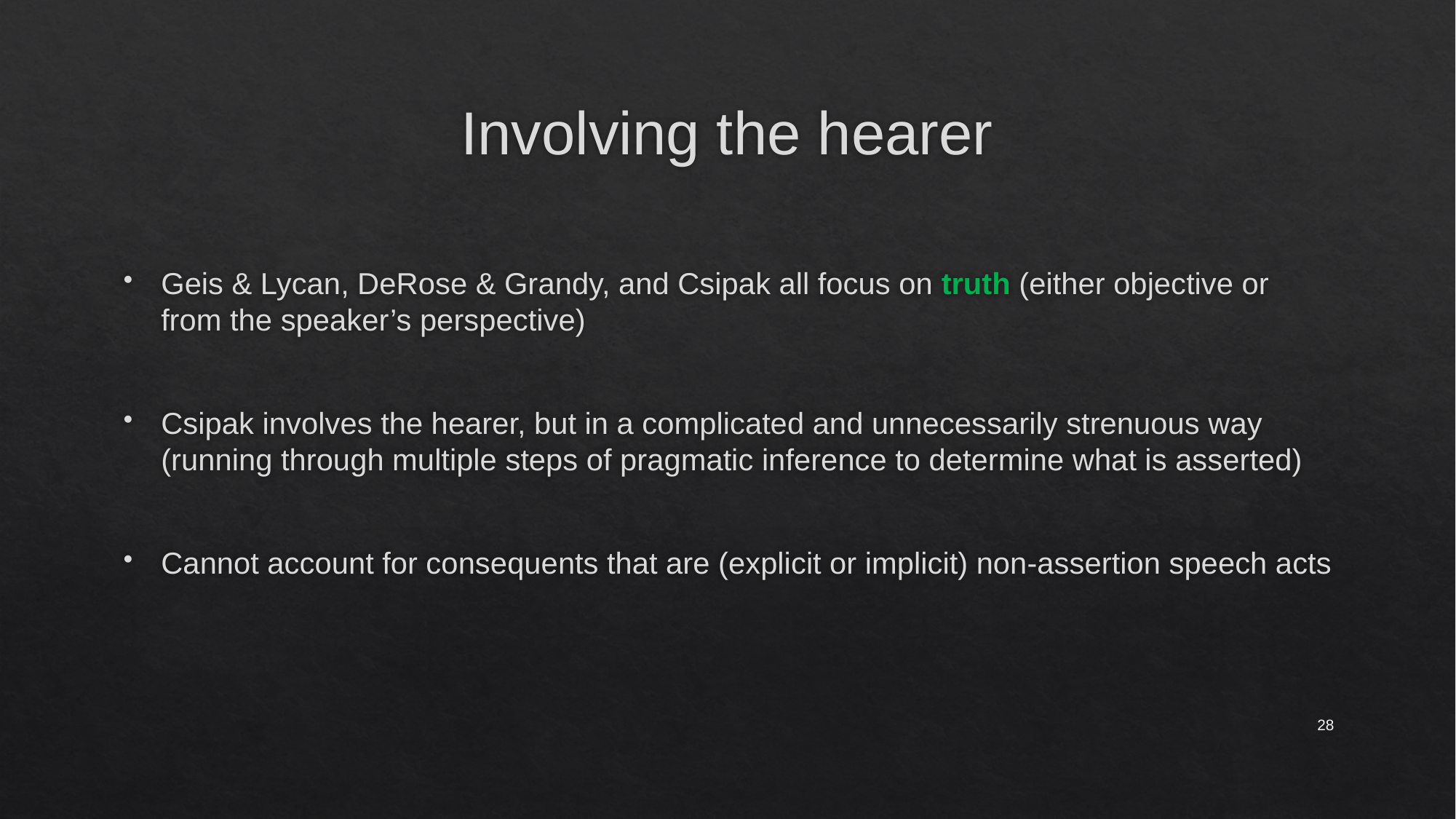

# Involving the hearer

Geis & Lycan, DeRose & Grandy, and Csipak all focus on truth (either objective or from the speaker’s perspective)

Csipak involves the hearer, but in a complicated and unnecessarily strenuous way
(running through multiple steps of pragmatic inference to determine what is asserted)

Cannot account for consequents that are (explicit or implicit) non-assertion speech acts
28